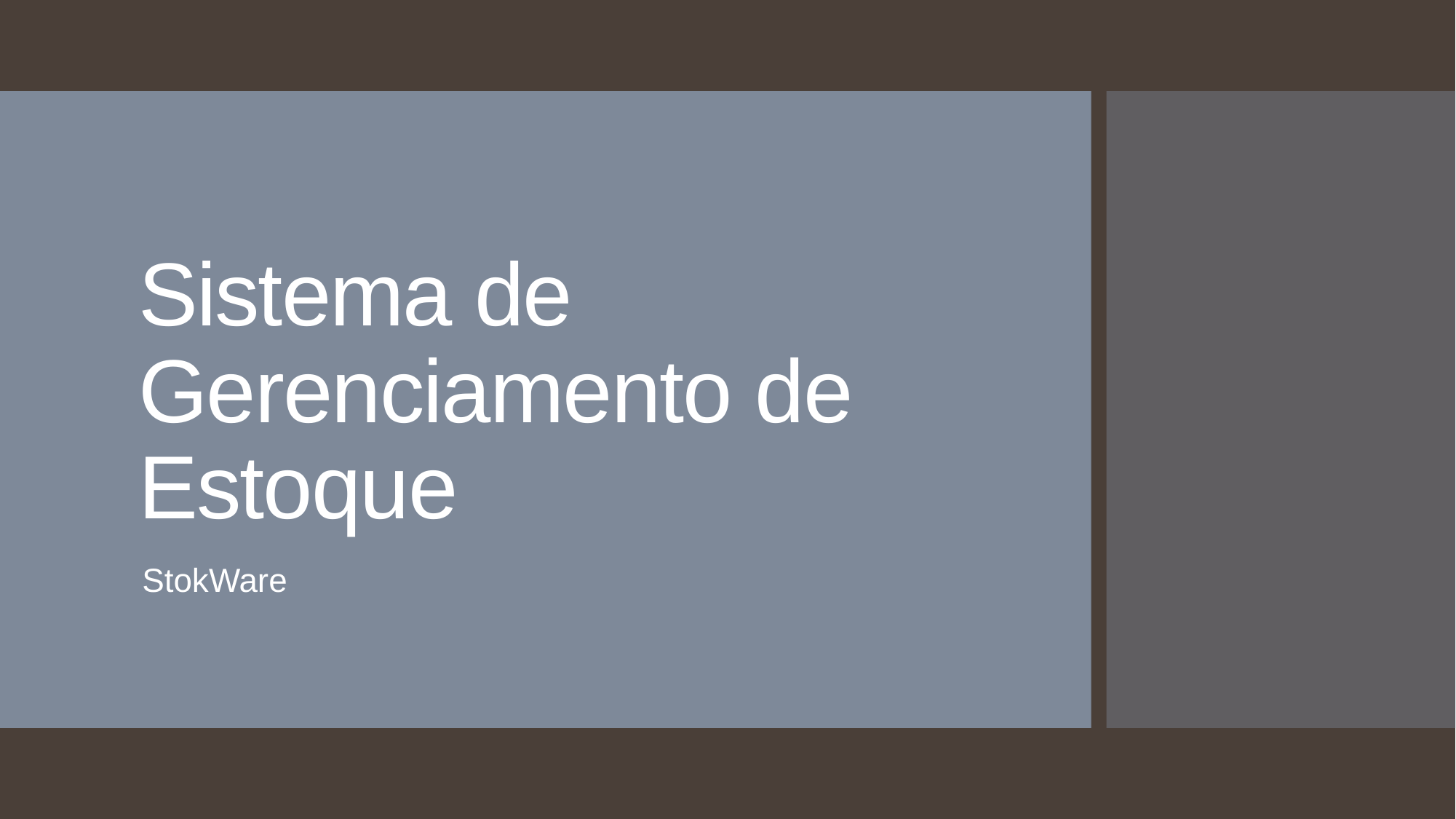

# Sistema de Gerenciamento de Estoque
StokWare